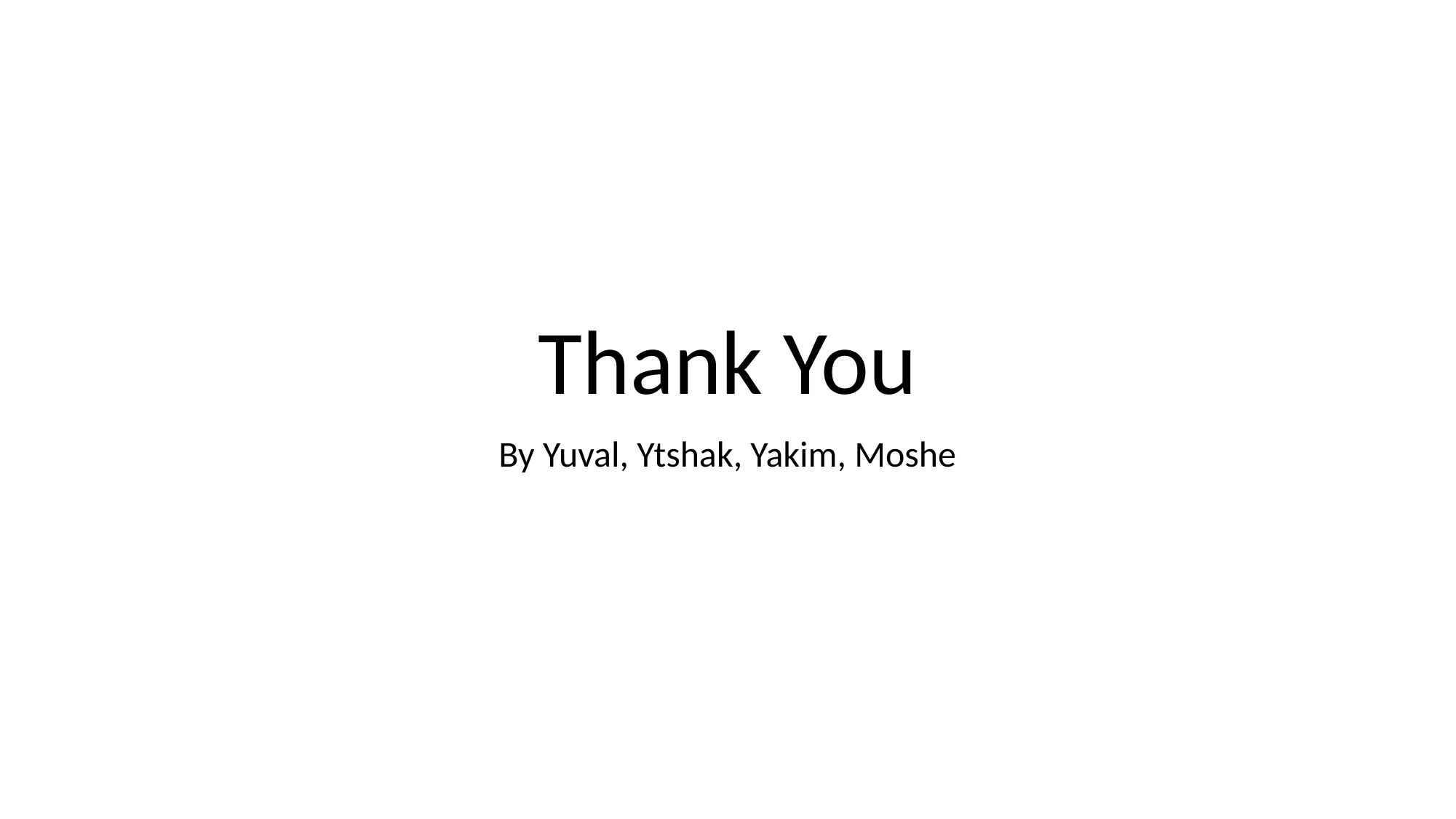

# Thank You
By Yuval, Ytshak, Yakim, Moshe